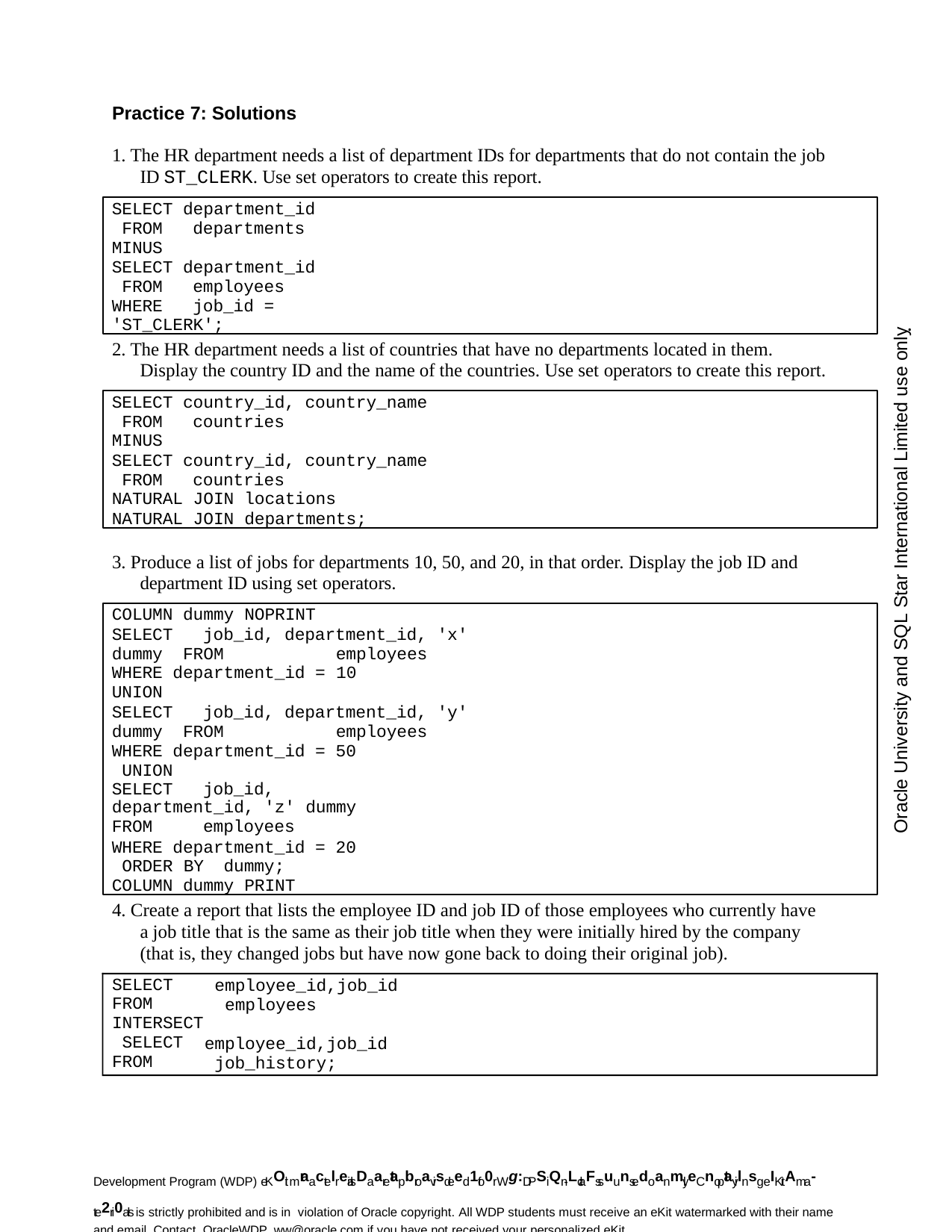

Practice 7: Solutions

1. The HR department needs a list of department IDs for departments that do not contain the job  ID ST_CLERK. Use set operators to create this report.
SELECT department_id  FROM	departments  MINUS
SELECT department_id  FROM	employees
WHERE	job_id = 'ST_CLERK';
Oracle University and SQL Star International Limited use onlyฺ
2. The HR department needs a list of countries that have no departments located in them.  Display the country ID and the name of the countries. Use set operators to create this report.
SELECT country_id, country_name  FROM	countries
MINUS
SELECT country_id, country_name  FROM	countries
NATURAL JOIN locations
NATURAL JOIN departments;
3. Produce a list of jobs for departments 10, 50, and 20, in that order. Display the job ID and  department ID using set operators.
COLUMN dummy NOPRINT
SELECT	job_id, department_id, 'x' dummy  FROM	employees
WHERE department_id = 10
UNION
SELECT	job_id, department_id, 'y' dummy  FROM	employees
WHERE department_id = 50  UNION
SELECT	job_id, department_id, 'z' dummy
FROM	employees
WHERE department_id = 20  ORDER BY	dummy;
COLUMN dummy PRINT
4. Create a report that lists the employee ID and job ID of those employees who currently have  a job title that is the same as their job title when they were initially hired by the company  (that is, they changed jobs but have now gone back to doing their original job).
SELECT  FROM  INTERSECT  SELECT  FROM
employee_id,job_id  employees

employee_id,job_id  job_history;
Development Program (WDP) eKOit mraactelreialsDaaretapbroavisdeed 1fo0r Wg:DPSiQn-LclaFssuunsedoanmly.eCnoptayilnsg eIKitAma-te2ri0als is strictly prohibited and is in  violation of Oracle copyright. All WDP students must receive an eKit watermarked with their name and email. Contact  OracleWDP_ww@oracle.com if you have not received your personalized eKit.